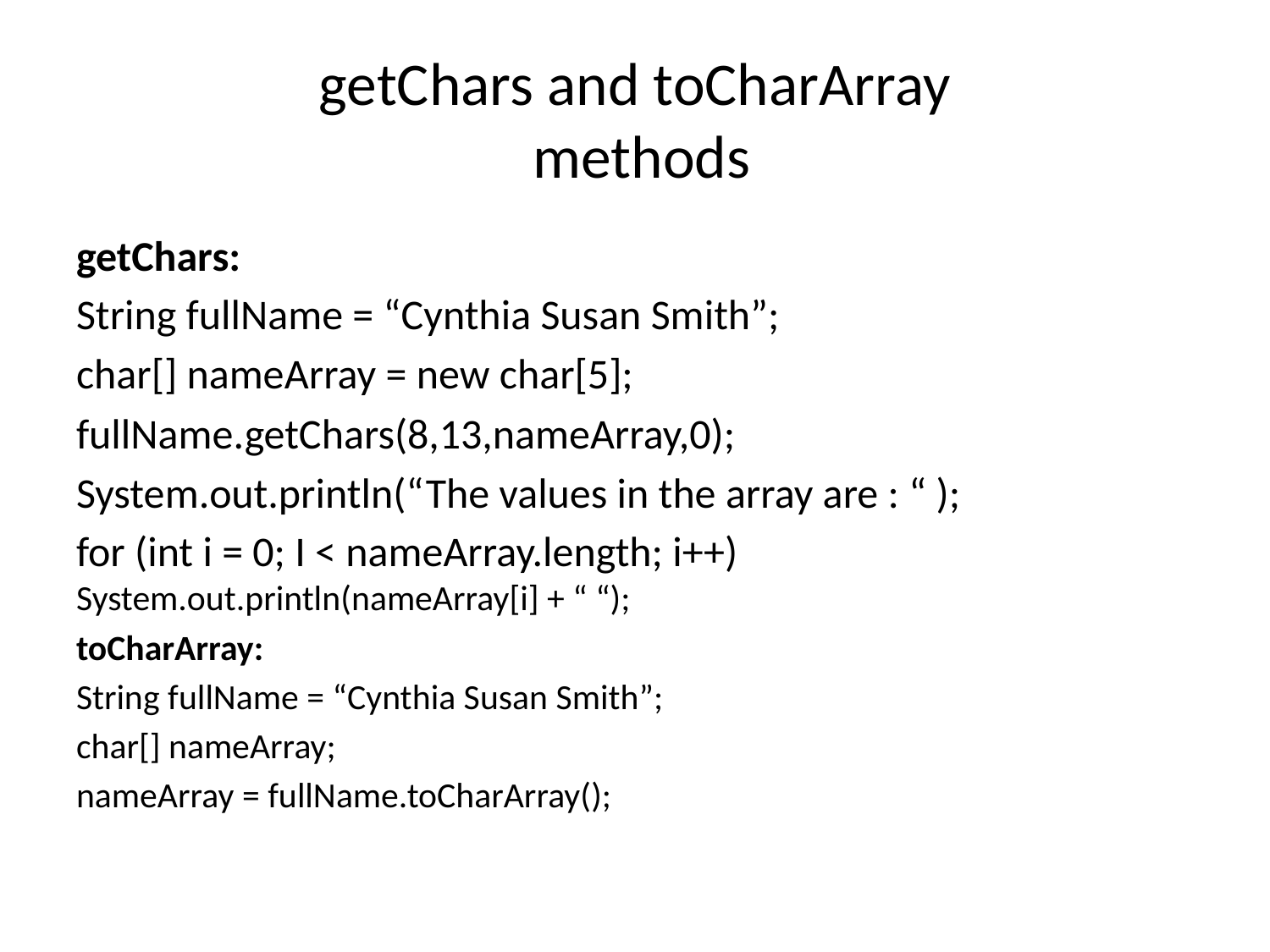

# getChars and toCharArray methods
getChars:
String fullName = “Cynthia Susan Smith”;
char[] nameArray = new char[5];
fullName.getChars(8,13,nameArray,0);
System.out.println(“The values in the array are : “ );
for (int i = 0; I < nameArray.length; i++) 	System.out.println(nameArray[i] + “ “);
toCharArray:
String fullName = “Cynthia Susan Smith”;
char[] nameArray;
nameArray = fullName.toCharArray();